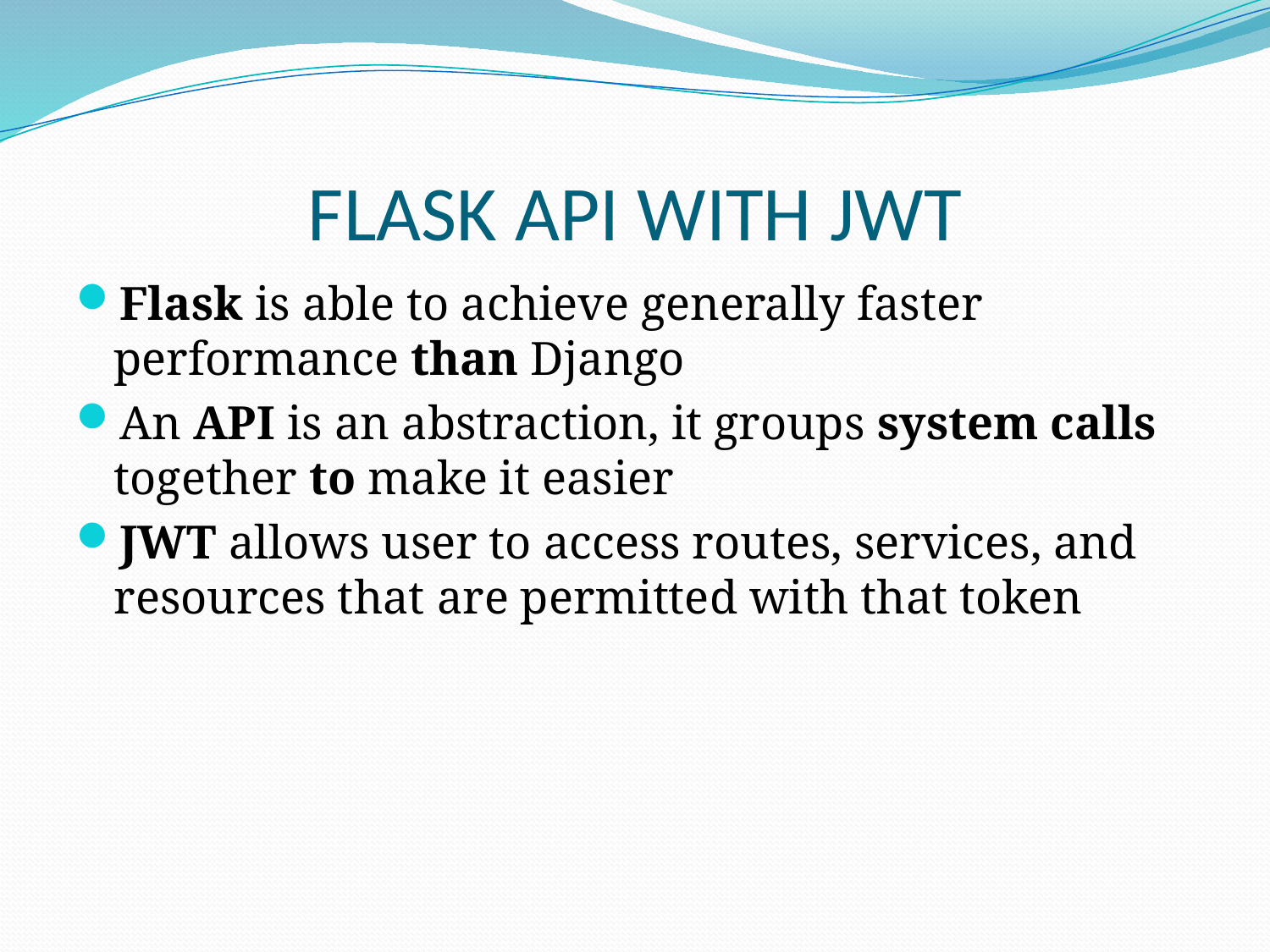

# FLASK API WITH JWT
Flask is able to achieve generally faster performance than Django
An API is an abstraction, it groups system calls together to make it easier
JWT allows user to access routes, services, and resources that are permitted with that token